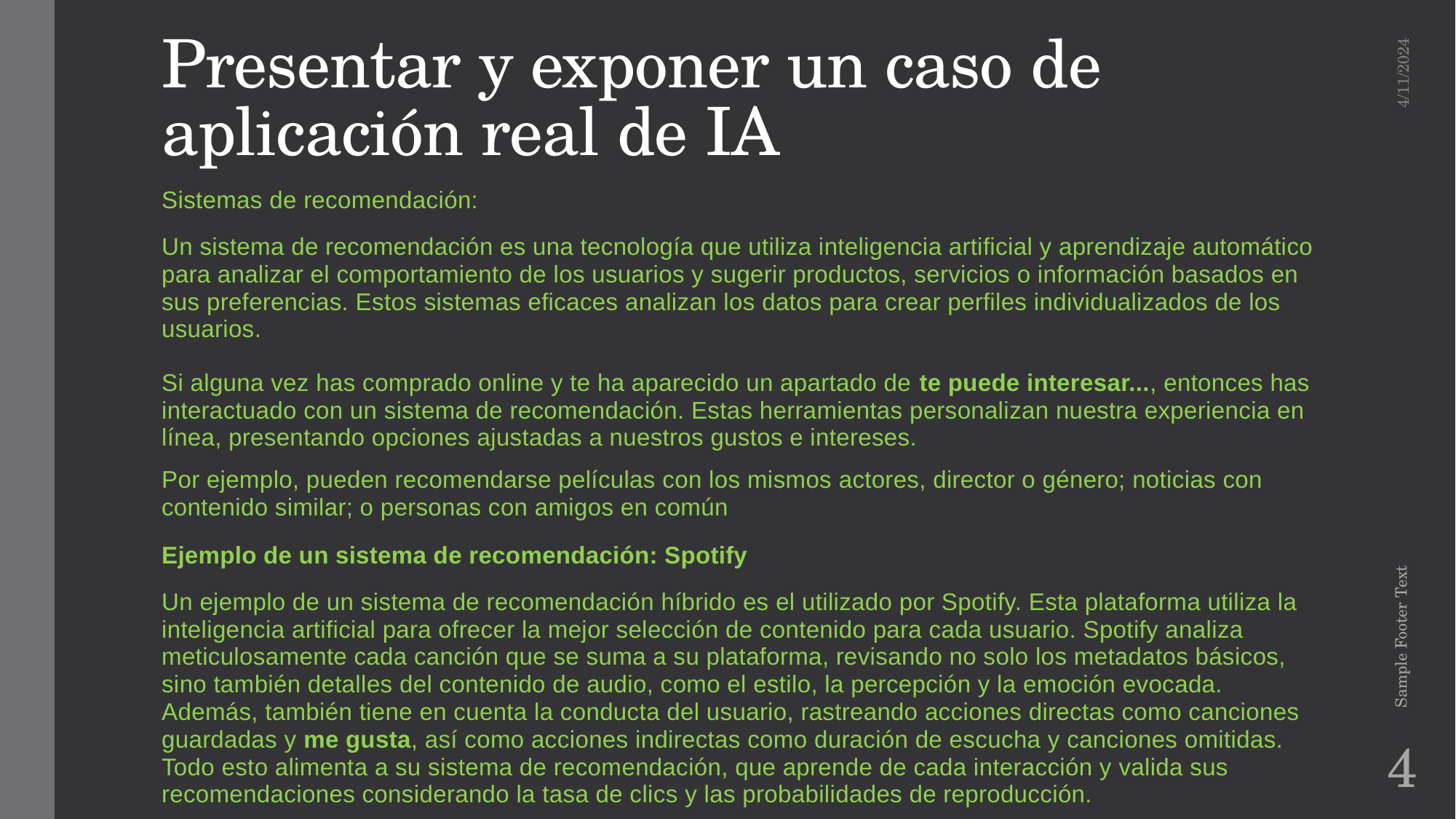

# Presentar y exponer un caso de aplicación real de IA
4/11/2024
Sistemas de recomendación:
Un sistema de recomendación es una tecnología que utiliza inteligencia artificial y aprendizaje automático para analizar el comportamiento de los usuarios y sugerir productos, servicios o información basados en sus preferencias. Estos sistemas eficaces analizan los datos para crear perfiles individualizados de los usuarios.
Si alguna vez has comprado online y te ha aparecido un apartado de te puede interesar..., entonces has interactuado con un sistema de recomendación. Estas herramientas personalizan nuestra experiencia en línea, presentando opciones ajustadas a nuestros gustos e intereses.
Por ejemplo, pueden recomendarse películas con los mismos actores, director o género; noticias con contenido similar; o personas con amigos en común
Ejemplo de un sistema de recomendación: Spotify
Un ejemplo de un sistema de recomendación híbrido es el utilizado por Spotify. Esta plataforma utiliza la inteligencia artificial para ofrecer la mejor selección de contenido para cada usuario. Spotify analiza meticulosamente cada canción que se suma a su plataforma, revisando no solo los metadatos básicos, sino también detalles del contenido de audio, como el estilo, la percepción y la emoción evocada. Además, también tiene en cuenta la conducta del usuario, rastreando acciones directas como canciones guardadas y me gusta, así como acciones indirectas como duración de escucha y canciones omitidas. Todo esto alimenta a su sistema de recomendación, que aprende de cada interacción y valida sus recomendaciones considerando la tasa de clics y las probabilidades de reproducción.

Sample Footer Text
4